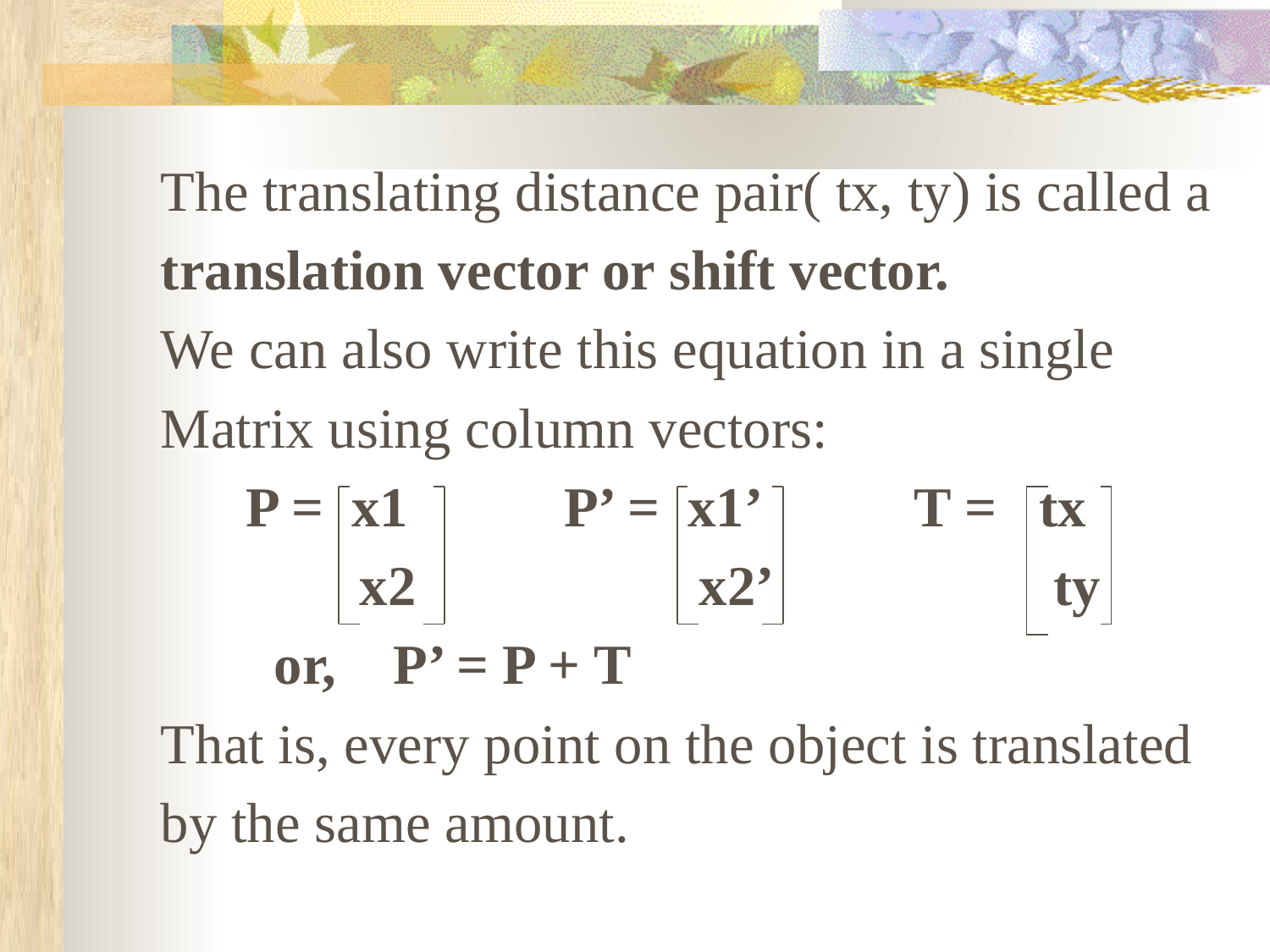

The translating distance pair( tx, ty) is called a
translation vector or shift vector.
We can also write this equation in a single
Matrix using column vectors:
      P =  x1           P’ =  x1’           T =   tx
              x2                    x2’                    ty
        or,    P’ = P + T
That is, every point on the object is translated
by the same amount.